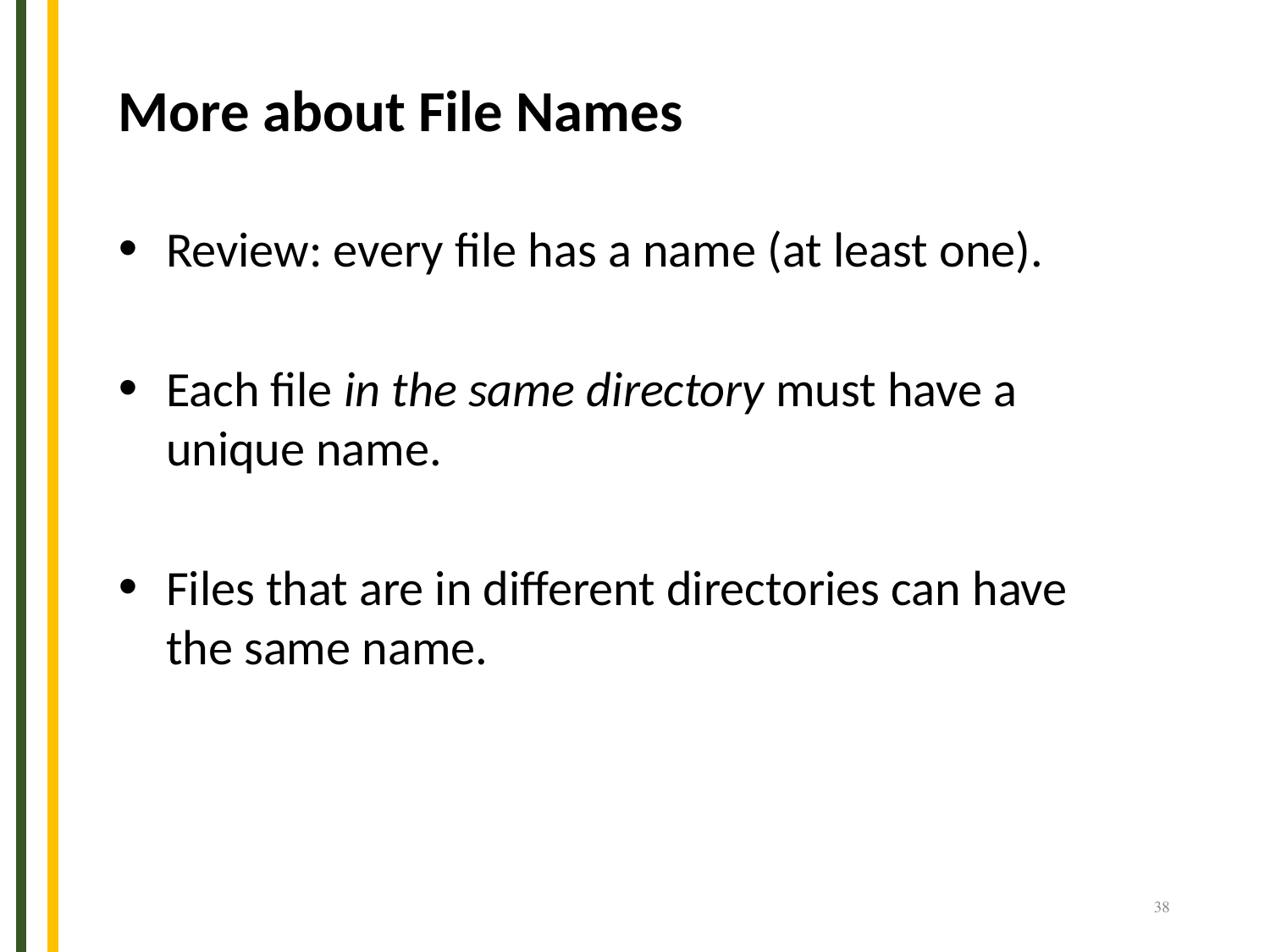

More about File Names
Review: every file has a name (at least one).

Each file in the same directory must have a unique name.

Files that are in different directories can have the same name.
38